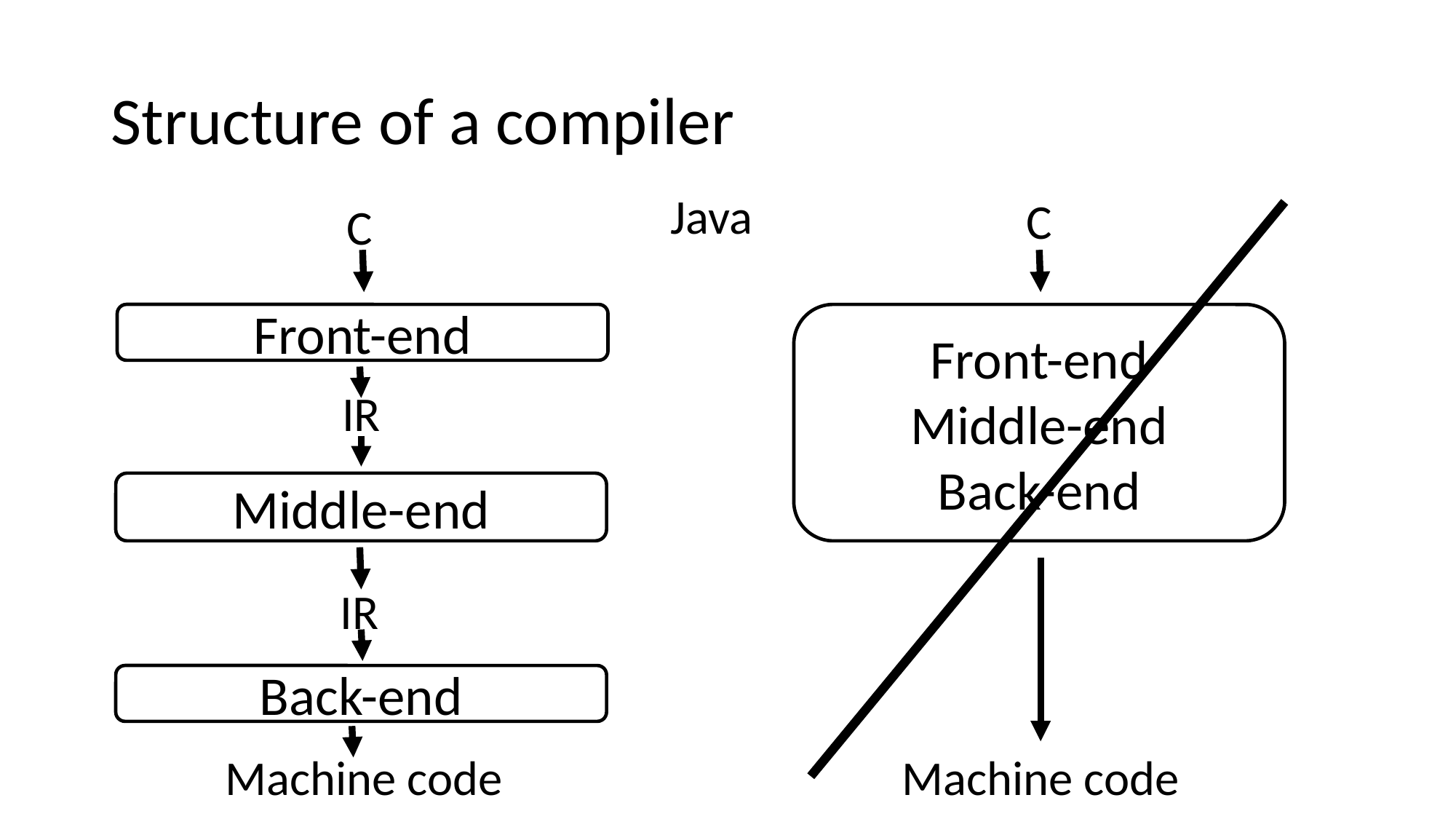

# Structure of a compiler
Java
C
C
Front-end
Front-end
Middle-end
Back-end
IR
Middle-end
IR
Back-end
Machine code
Machine code